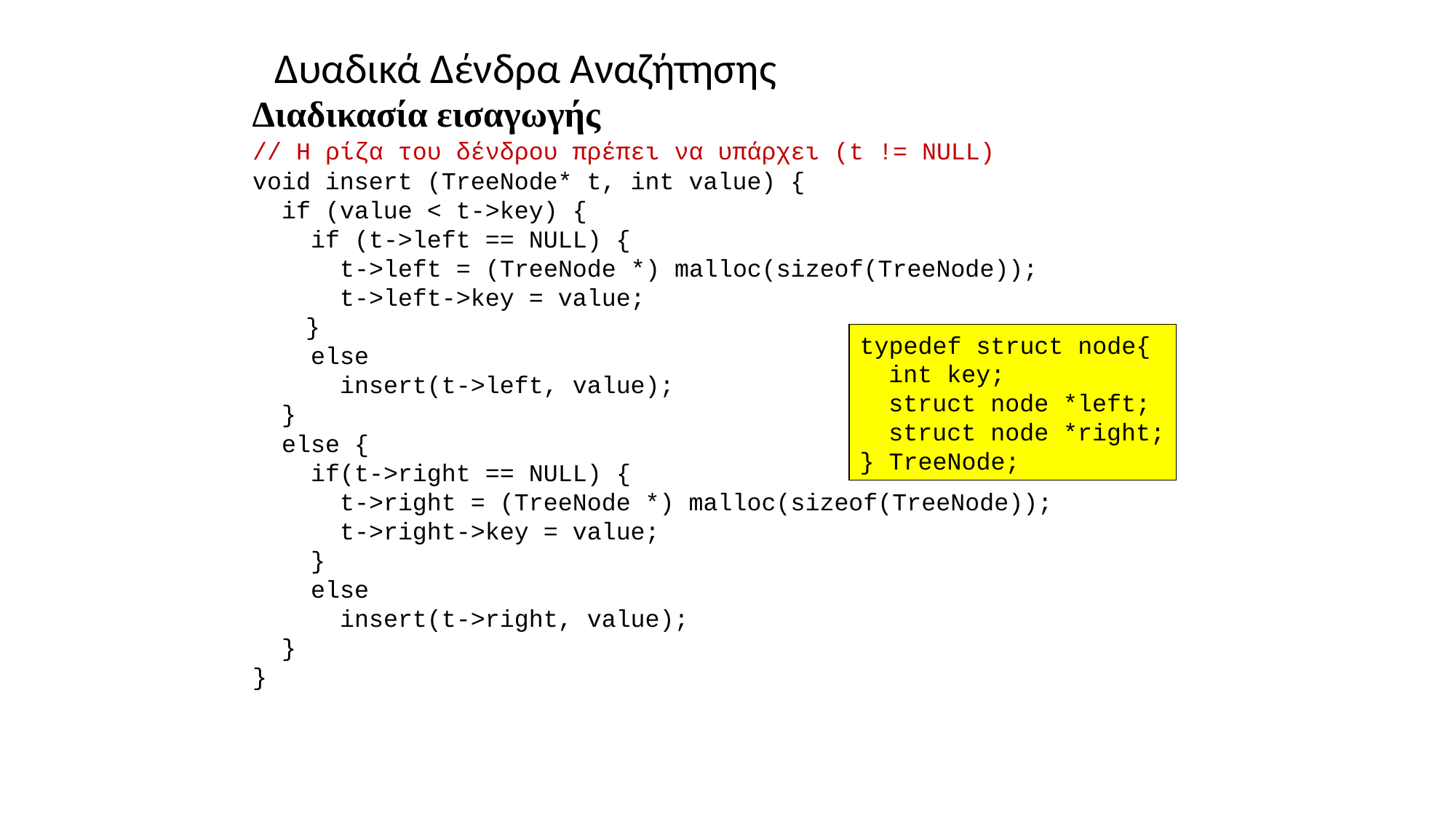

# Δυαδικά Δένδρα Αναζήτησης
Διαδικασία εισαγωγής
// Η ρίζα του δένδρου πρέπει να υπάρχει (t != NULL)
void insert (TreeNode* t, int value) {
  if (value < t->key) {
    if (t->left == NULL) {
      t->left = (TreeNode *) malloc(sizeof(TreeNode));
      t->left->key = value;
	 }
    else
      insert(t->left, value);
  }
  else {
    if(t->right == NULL) {
      t->right = (TreeNode *) malloc(sizeof(TreeNode));
      t->right->key = value;
    }
    else
      insert(t->right, value);
  }
}
typedef struct node{
  int key;
  struct node *left;
  struct node *right;
} TreeNode;